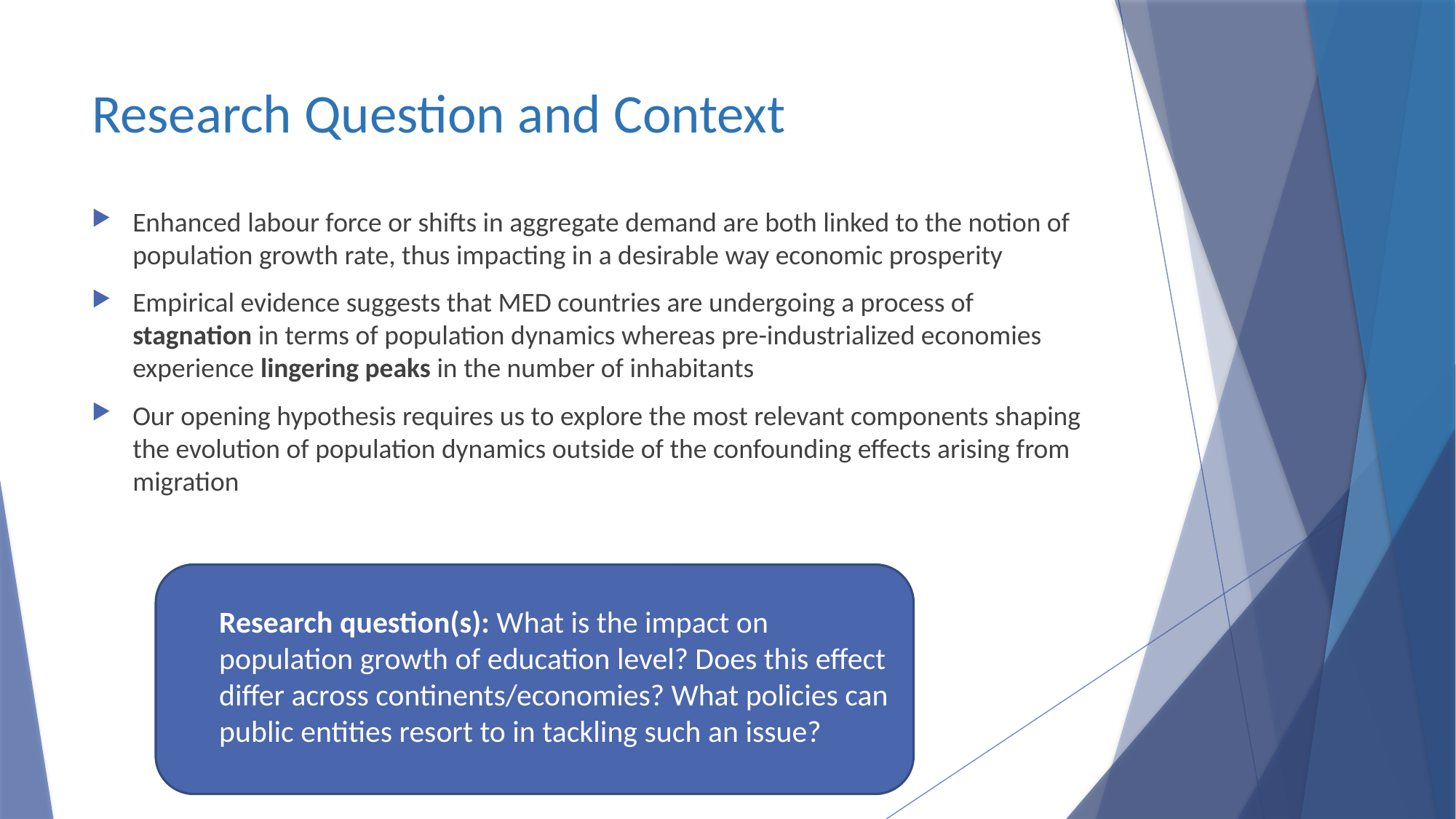

# Research Question and Context
Enhanced labour force or shifts in aggregate demand are both linked to the notion of population growth rate, thus impacting in a desirable way economic prosperity
Empirical evidence suggests that MED countries are undergoing a process of stagnation in terms of population dynamics whereas pre-industrialized economies experience lingering peaks in the number of inhabitants
Our opening hypothesis requires us to explore the most relevant components shaping the evolution of population dynamics outside of the confounding effects arising from migration

Research question(s): What is the impact on population growth of education level? Does this effect differ across continents/economies? What policies can public entities resort to in tackling such an issue?